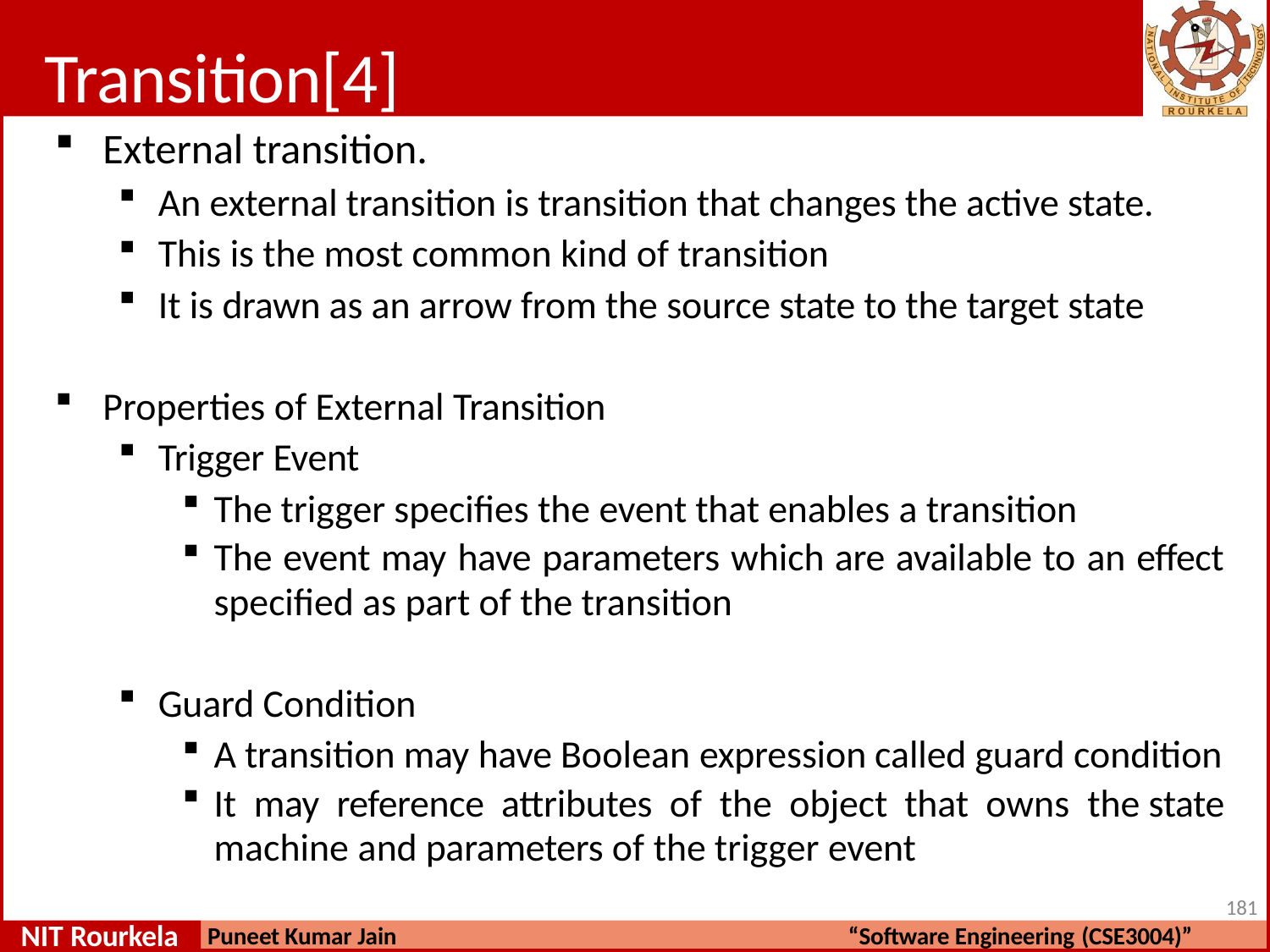

# Transition[4]
External transition.
An external transition is transition that changes the active state.
This is the most common kind of transition
It is drawn as an arrow from the source state to the target state

Properties of External Transition
Trigger Event
The trigger specifies the event that enables a transition
The event may have parameters which are available to an effect
specified as part of the transition

Guard Condition
A transition may have Boolean expression called guard condition
It  may  reference  attributes  of  the  object  that  owns  the state
machine and parameters of the trigger event
181
NIT Rourkela
Puneet Kumar Jain
“Software Engineering (CSE3004)”